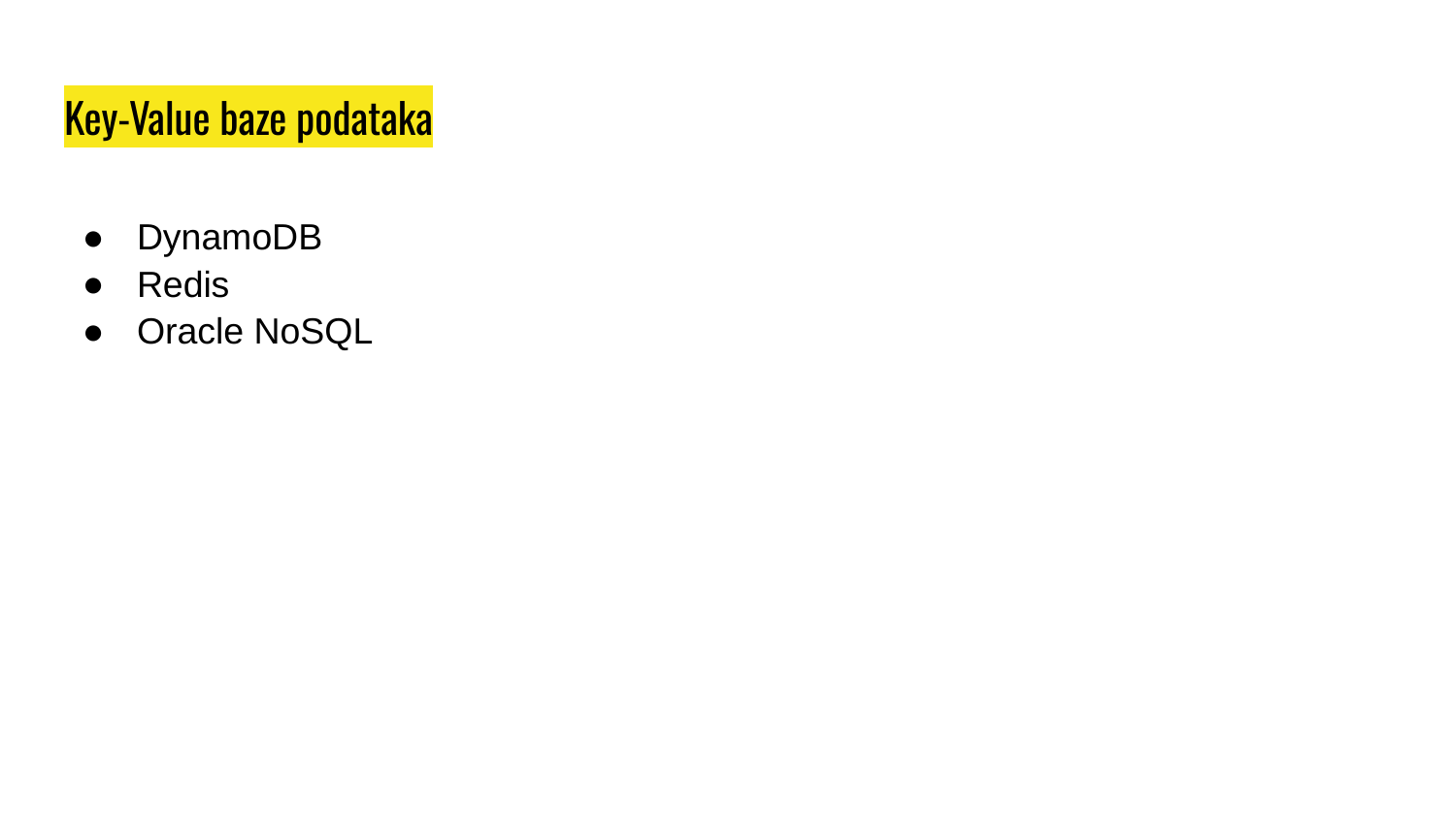

# Key-Value baze podataka
DynamoDB
Redis
Oracle NoSQL